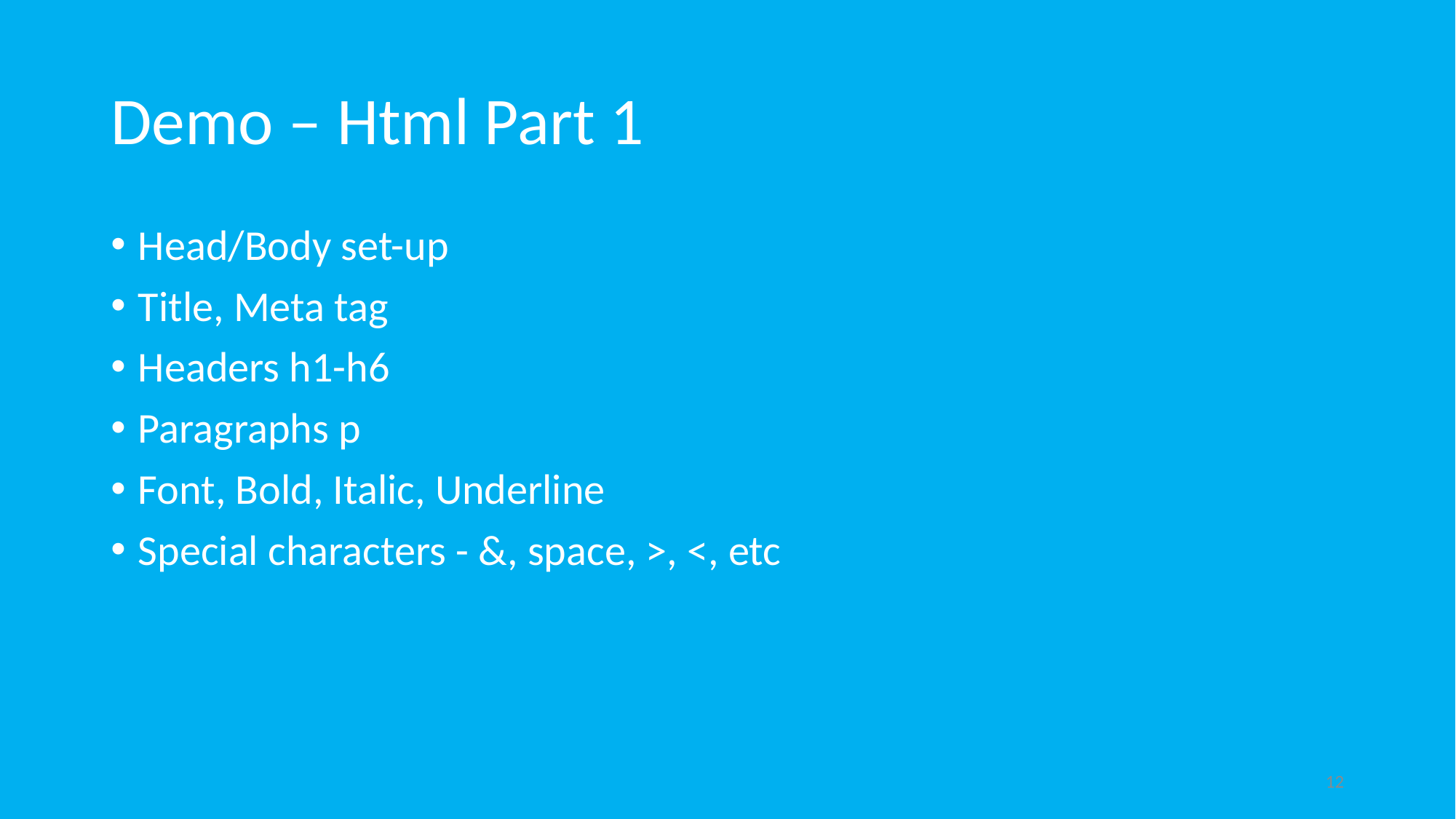

# Demo – Html Part 1
Head/Body set-up
Title, Meta tag
Headers h1-h6
Paragraphs p
Font, Bold, Italic, Underline
Special characters - &, space, >, <, etc
12